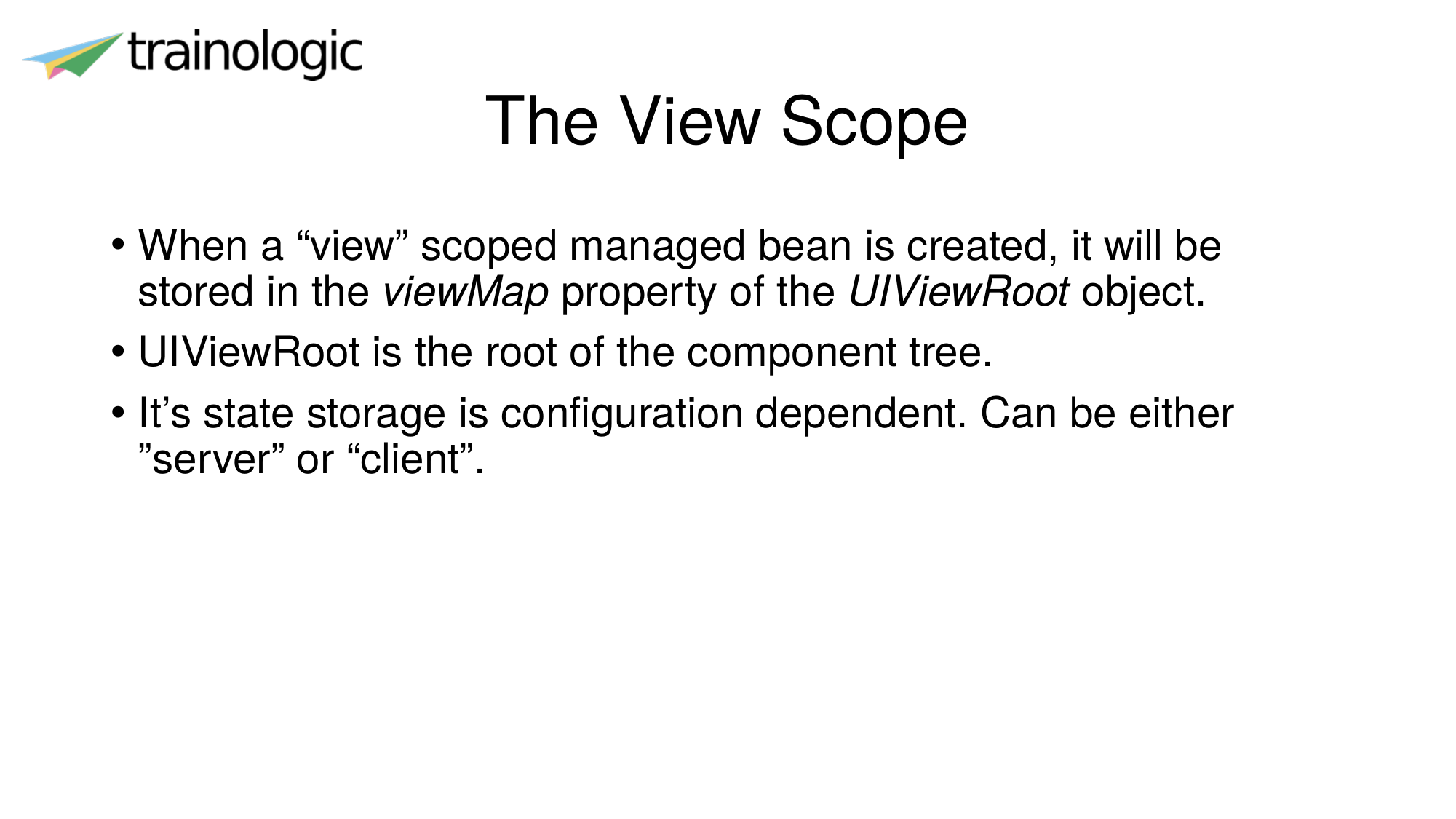

# The View Scope
When a “view” scoped managed bean is created, it will be stored in the viewMap property of the UIViewRoot object.
UIViewRoot is the root of the component tree.
It’s state storage is configuration dependent. Can be either ”server” or “client”.